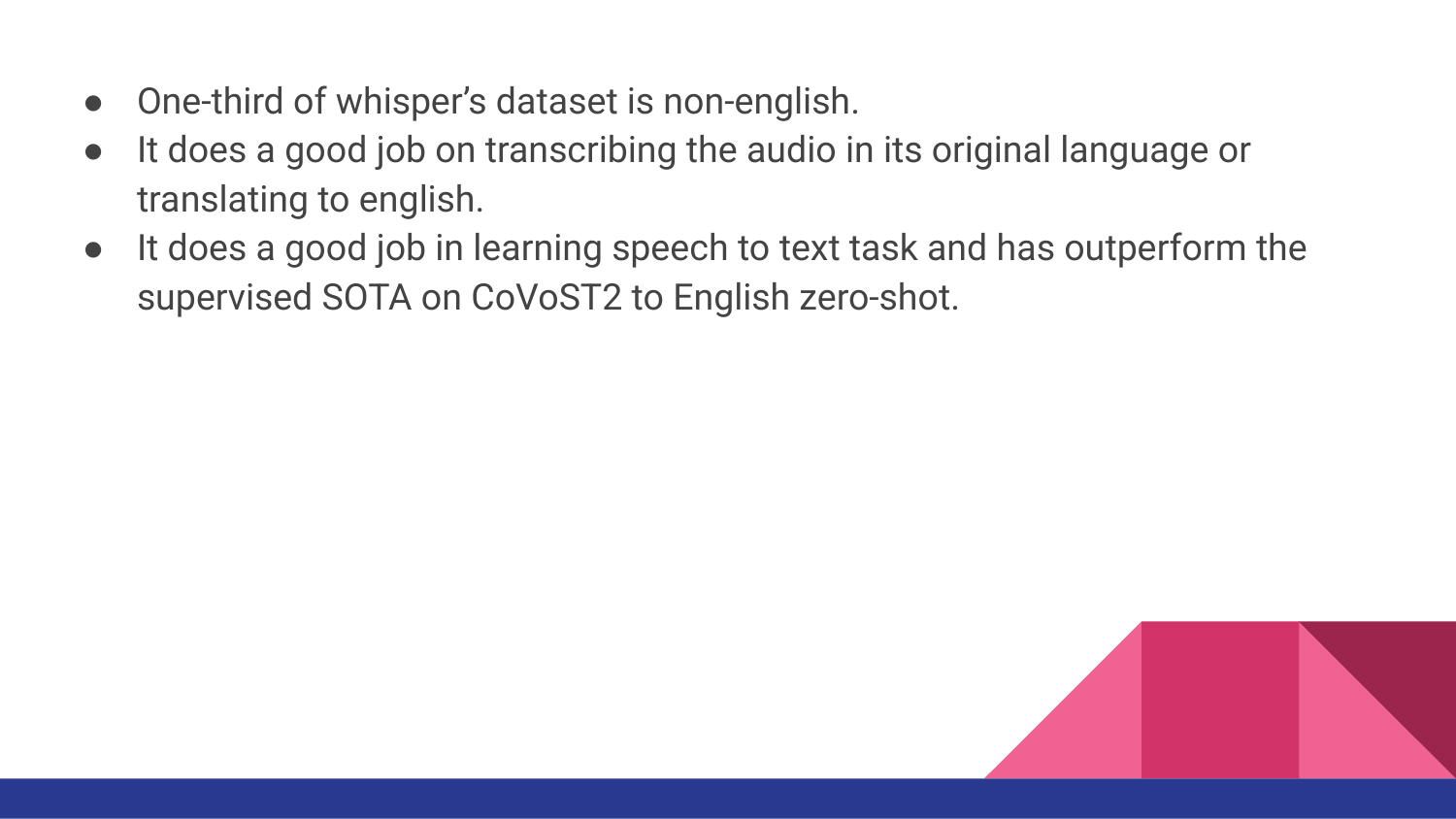

One-third of whisper’s dataset is non-english.
It does a good job on transcribing the audio in its original language or translating to english.
It does a good job in learning speech to text task and has outperform the supervised SOTA on CoVoST2 to English zero-shot.